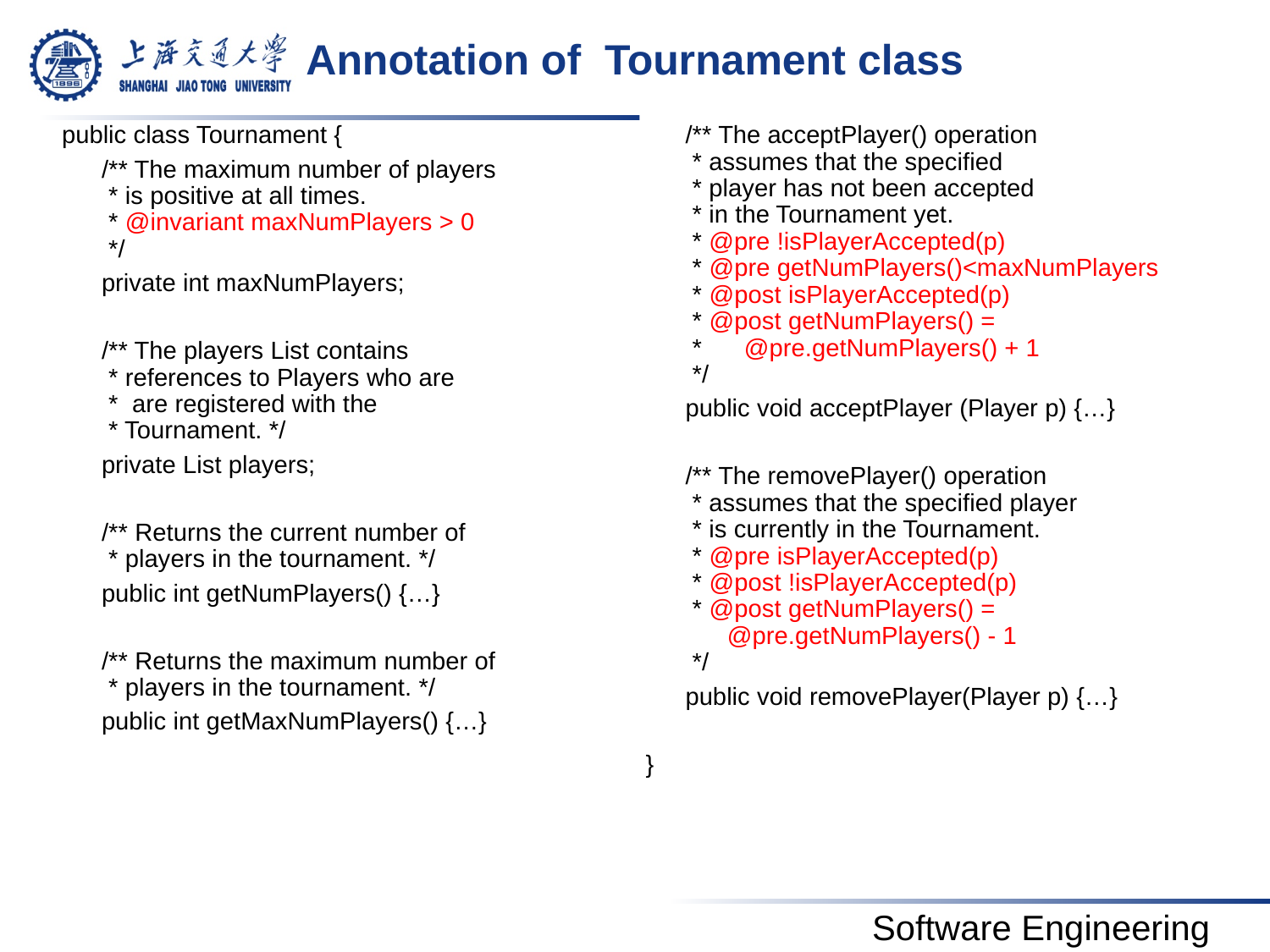

# Annotation of  Tournament class

public class Tournament {
	/** The maximum number of players
 * is positive at all times.
 * @invariant maxNumPlayers > 0
 */
	private int maxNumPlayers;

	/** The players List contains  
 * references to Players who are
 *  are registered with the
 * Tournament. */
	private List players;

	/** Returns the current number of
 * players in the tournament. */
	public int getNumPlayers() {…}

	/** Returns the maximum number of
 * players in the tournament. */
	public int getMaxNumPlayers() {…}

	/** The acceptPlayer() operation
 * assumes that the specified
 * player has not been accepted
 * in the Tournament yet.
 * @pre !isPlayerAccepted(p)
 * @pre getNumPlayers()<maxNumPlayers
 * @post isPlayerAccepted(p)
 * @post getNumPlayers() =
 *      @pre.getNumPlayers() + 1
 */
	public void acceptPlayer (Player p) {…}

	/** The removePlayer() operation
 * assumes that the specified player
 * is currently in the Tournament.
 * @pre isPlayerAccepted(p)
 * @post !isPlayerAccepted(p)
 * @post getNumPlayers() =
      @pre.getNumPlayers() - 1
 */
	public void removePlayer(Player p) {…}

}